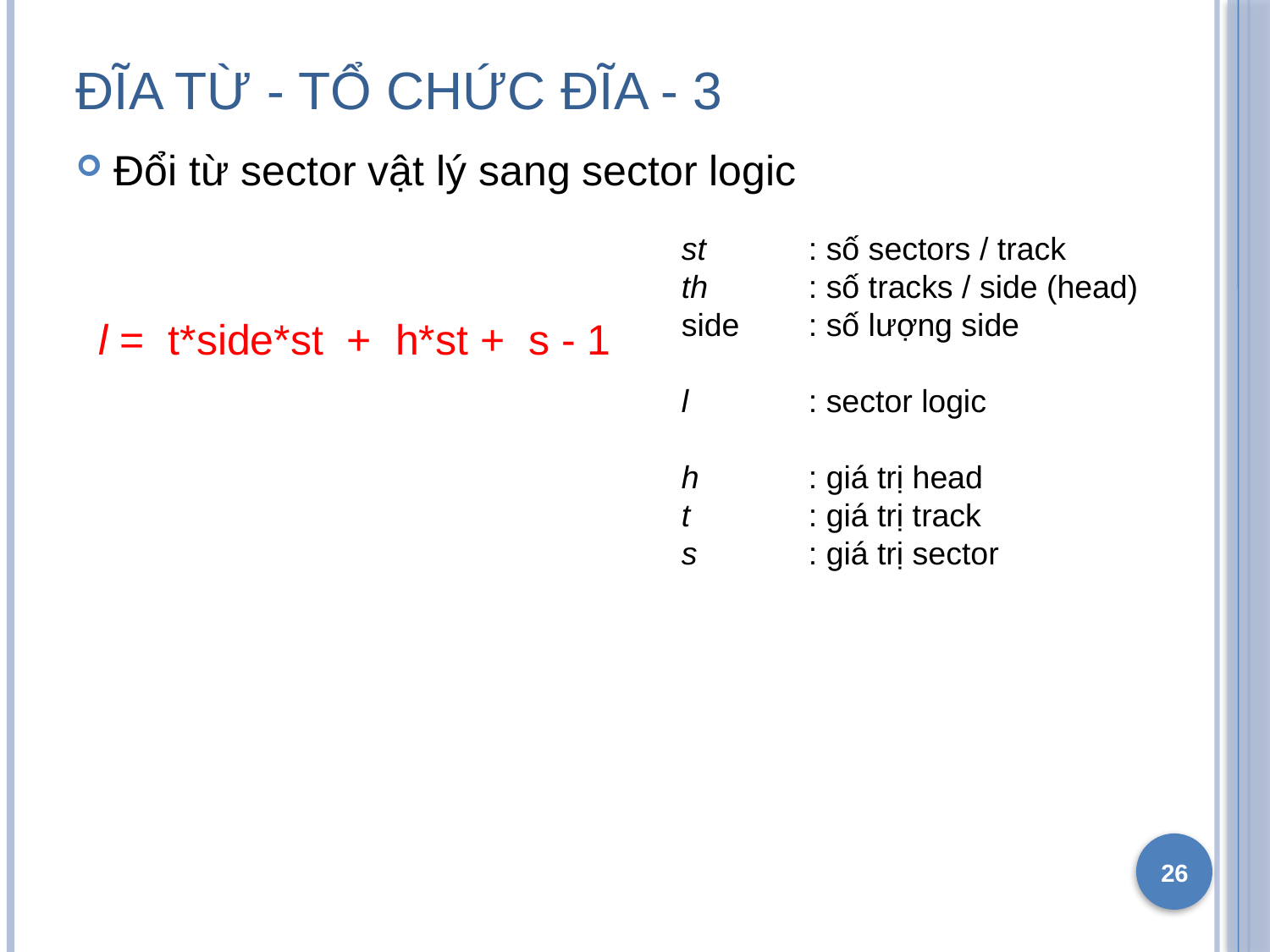

# Đĩa từ - tổ chức đĩa - 3
Đổi từ sector vật lý sang sector logic
st 	: số sectors / track
th	: số tracks / side (head)
side	: số lượng side

l	: sector logic

h	: giá trị head
t	: giá trị track
s	: giá trị sector

l =  t*side*st  +  h*st +  s - 1
26